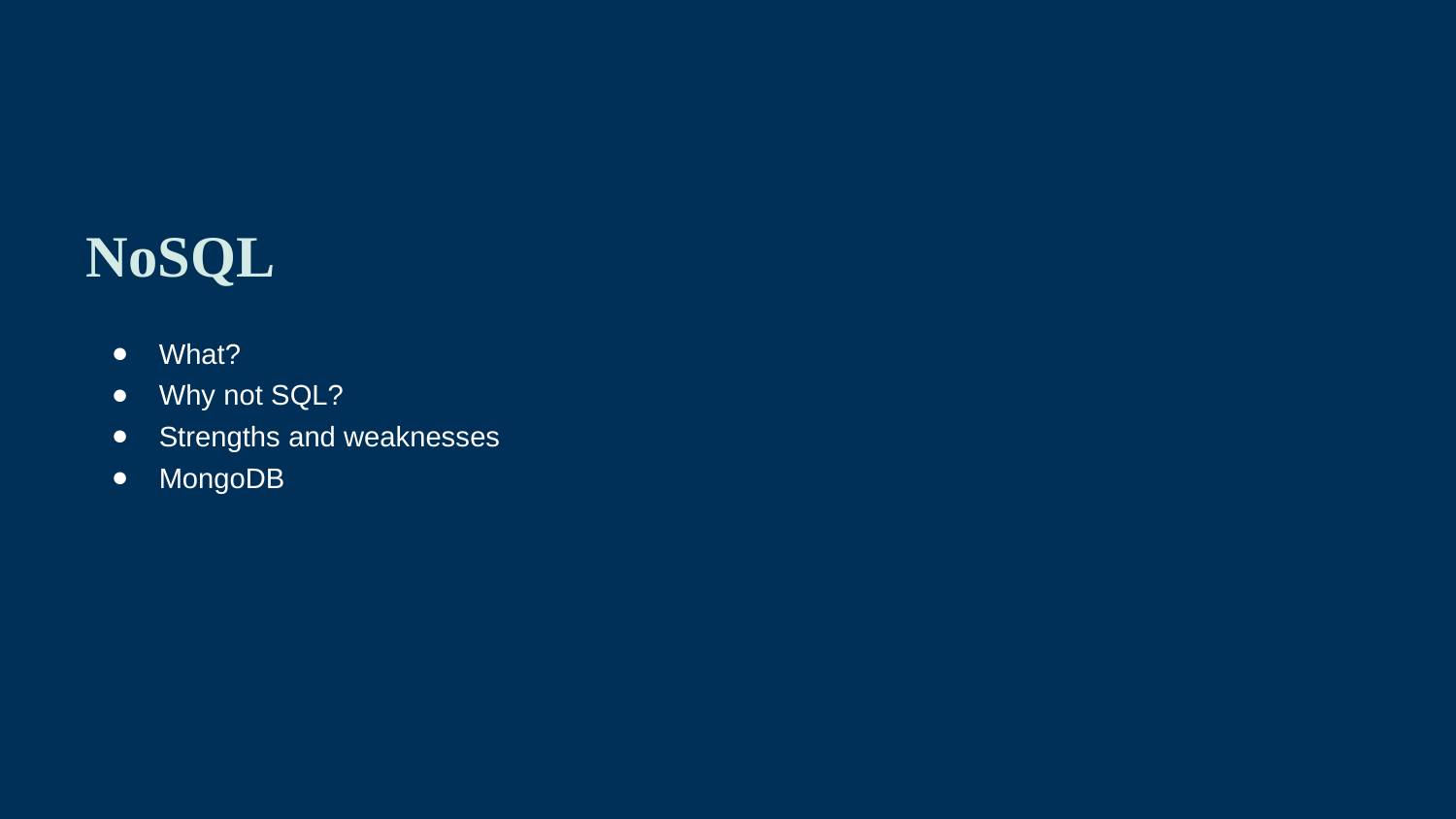

# NoSQL
What?
Why not SQL?
Strengths and weaknesses
MongoDB